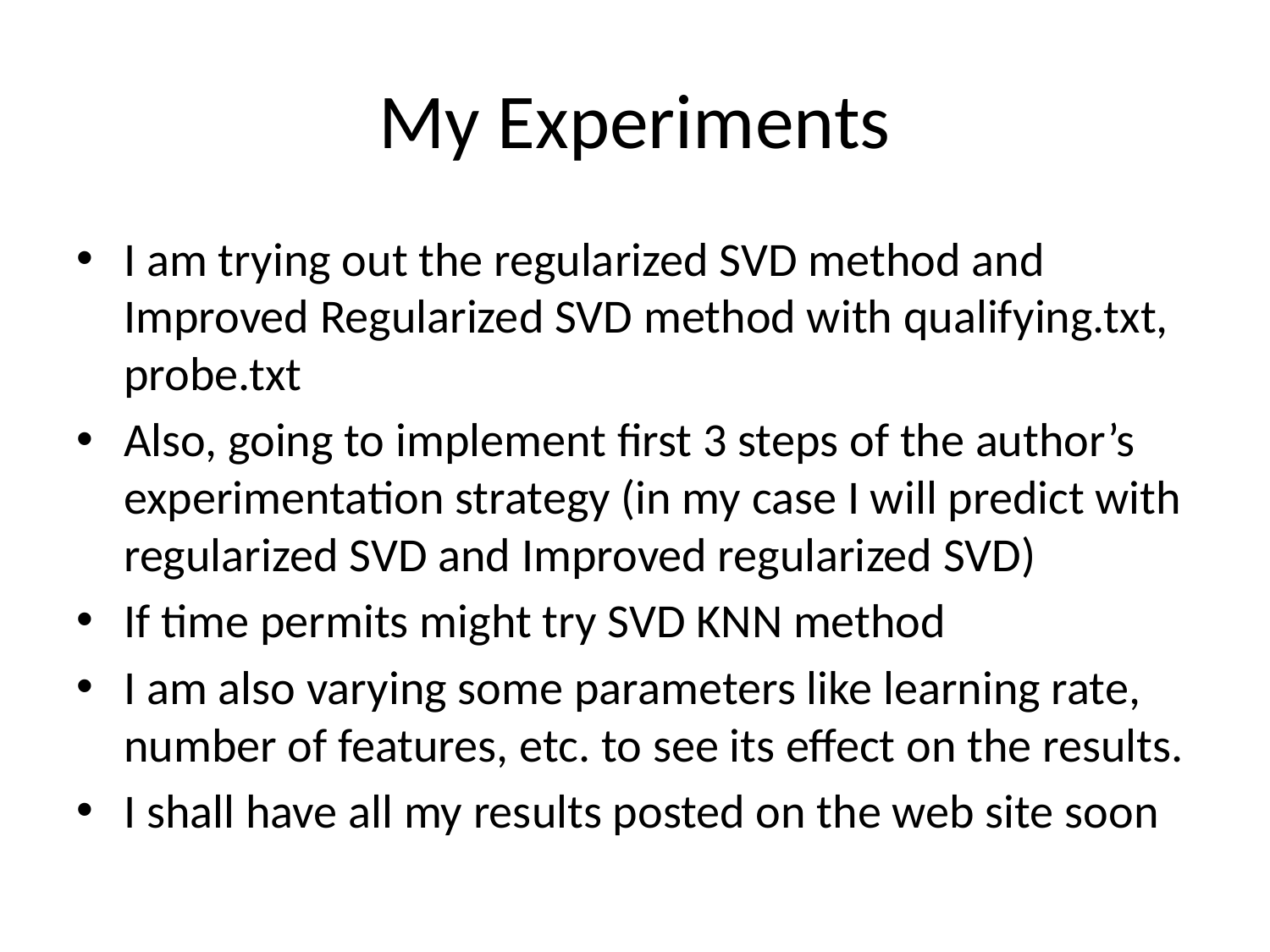

# My Experiments
I am trying out the regularized SVD method and Improved Regularized SVD method with qualifying.txt, probe.txt
Also, going to implement first 3 steps of the author’s experimentation strategy (in my case I will predict with regularized SVD and Improved regularized SVD)
If time permits might try SVD KNN method
I am also varying some parameters like learning rate, number of features, etc. to see its effect on the results.
I shall have all my results posted on the web site soon